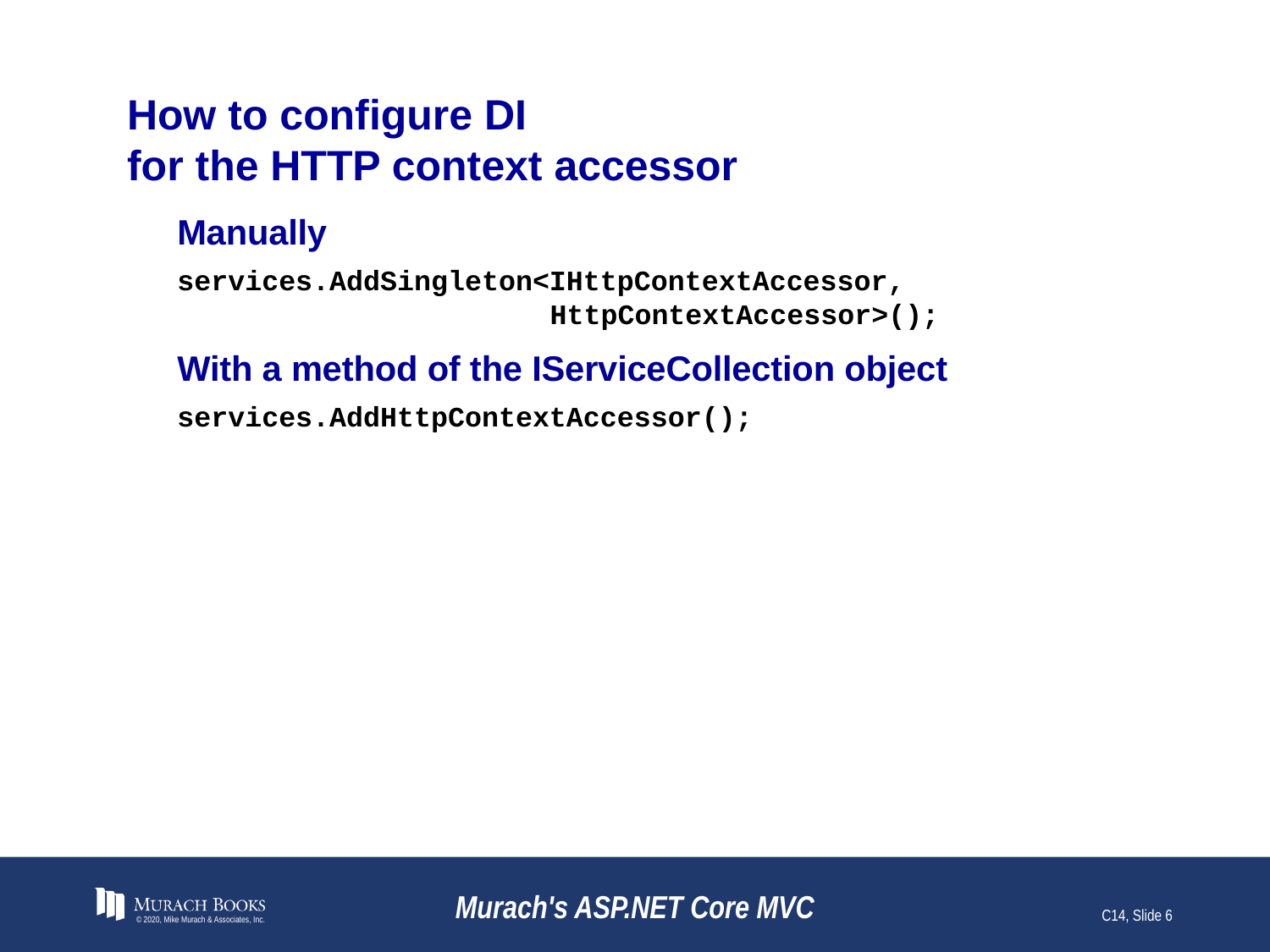

# How to configure DI for the HTTP context accessor
Manually
services.AddSingleton<IHttpContextAccessor,
                      HttpContextAccessor>();
With a method of the IServiceCollection object
services.AddHttpContextAccessor();

© 2020, Mike Murach & Associates, Inc.
Murach's ASP.NET Core MVC

C14, Slide 6